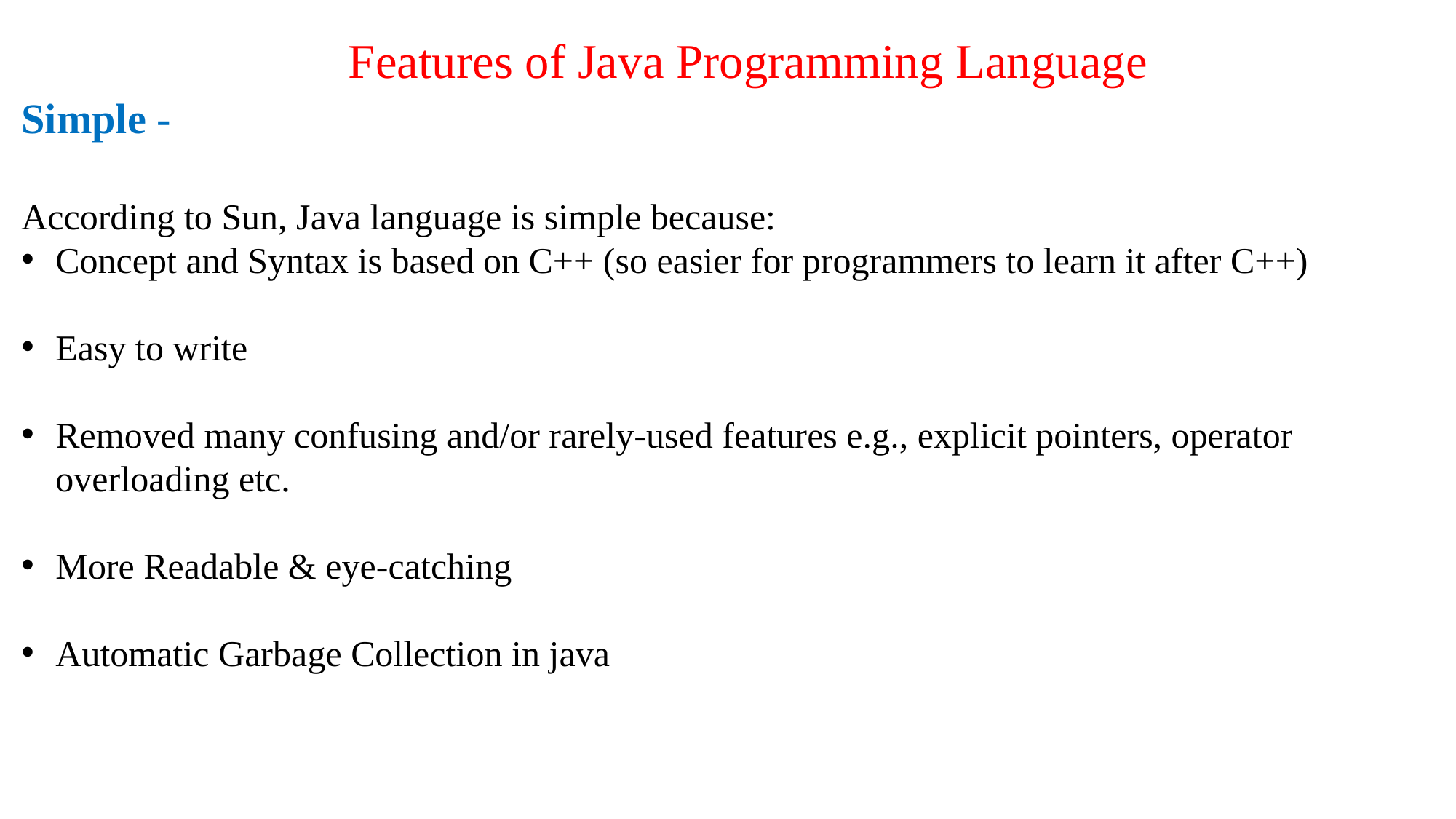

Features of Java Programming Language
Simple -

According to Sun, Java language is simple because:
Concept and Syntax is based on C++ (so easier for programmers to learn it after C++)

Easy to write

Removed many confusing and/or rarely-used features e.g., explicit pointers, operator overloading etc.

More Readable & eye-catching

Automatic Garbage Collection in java